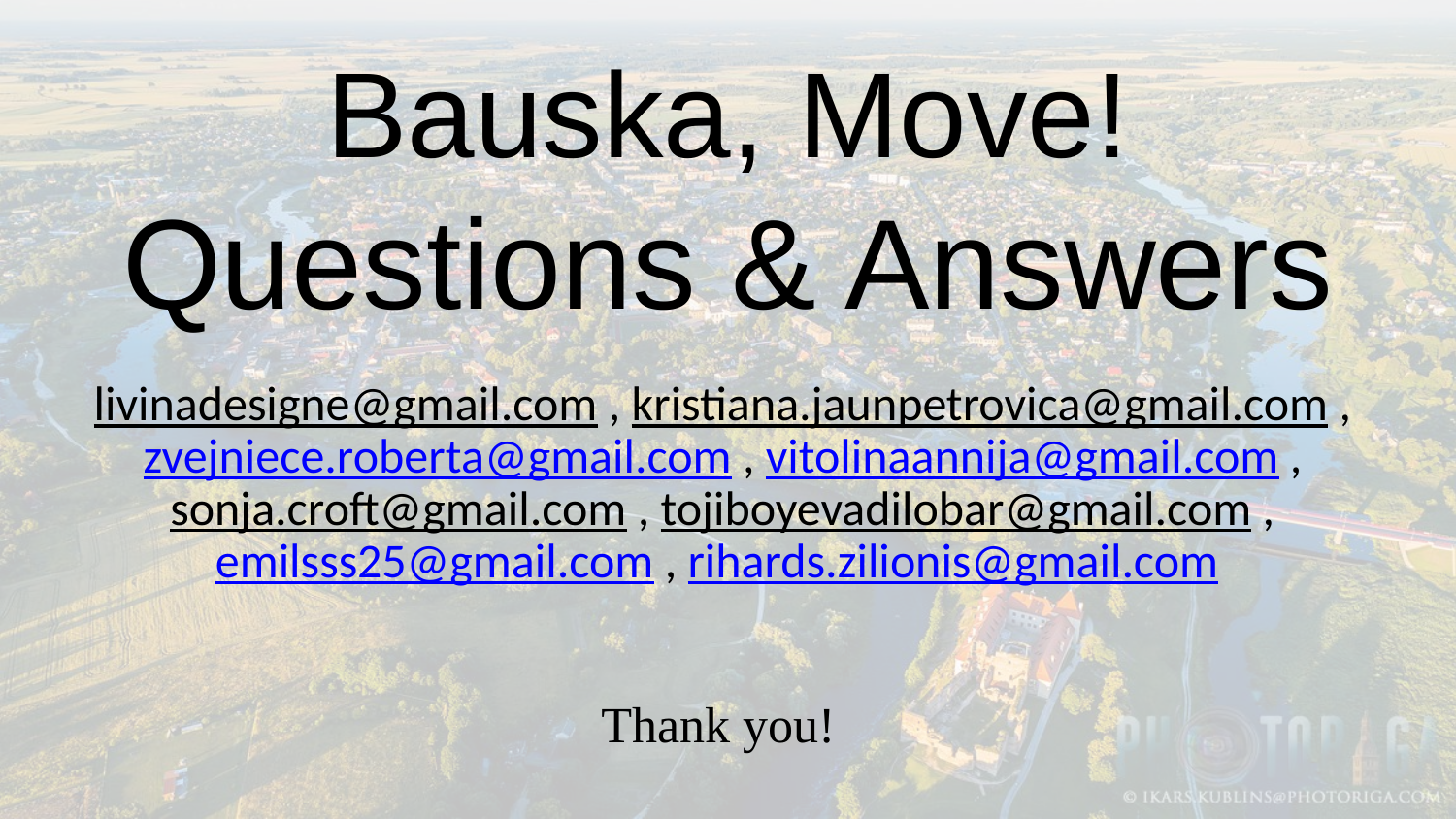

# Bauska, Move!
Questions & Answers
livinadesigne@gmail.com , kristiana.jaunpetrovica@gmail.com , zvejniece.roberta@gmail.com , vitolinaannija@gmail.com , sonja.croft@gmail.com , tojiboyevadilobar@gmail.com , emilsss25@gmail.com , rihards.zilionis@gmail.com

Thank you!